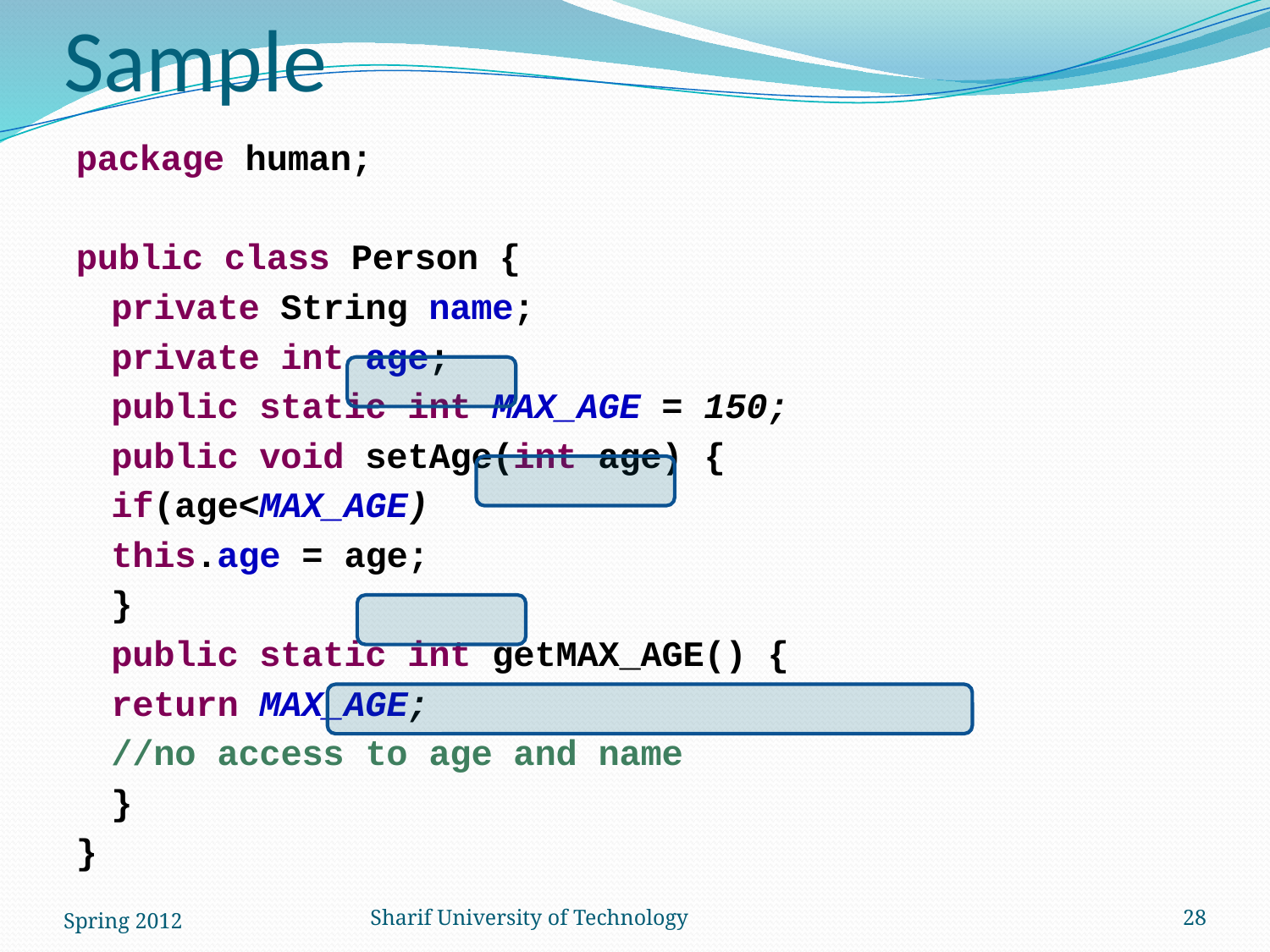

# Sample
package human;

public class Person {
		private String name;
		private int age;
		public static int MAX_AGE = 150;
		public void setAge(int age) {
			if(age<MAX_AGE)
				this.age = age;
		}
		public static int getMAX_AGE() {
			return MAX_AGE;
			//no access to age and name
		}
}

Spring 2012
Sharif University of Technology
28